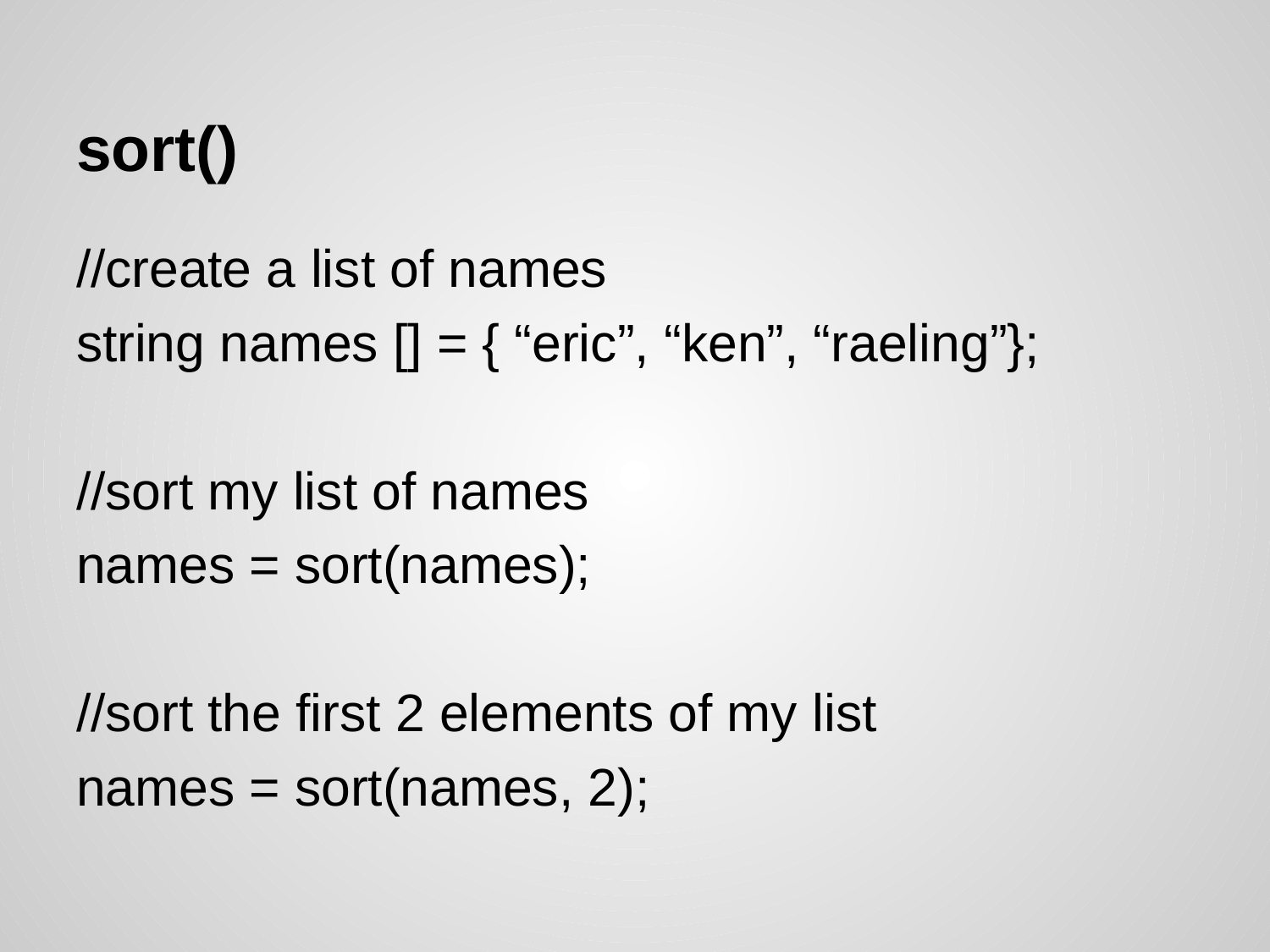

# sort()
//create a list of names
string names [] = { “eric”, “ken”, “raeling”};

//sort my list of names
names = sort(names);

//sort the first 2 elements of my list
names = sort(names, 2);